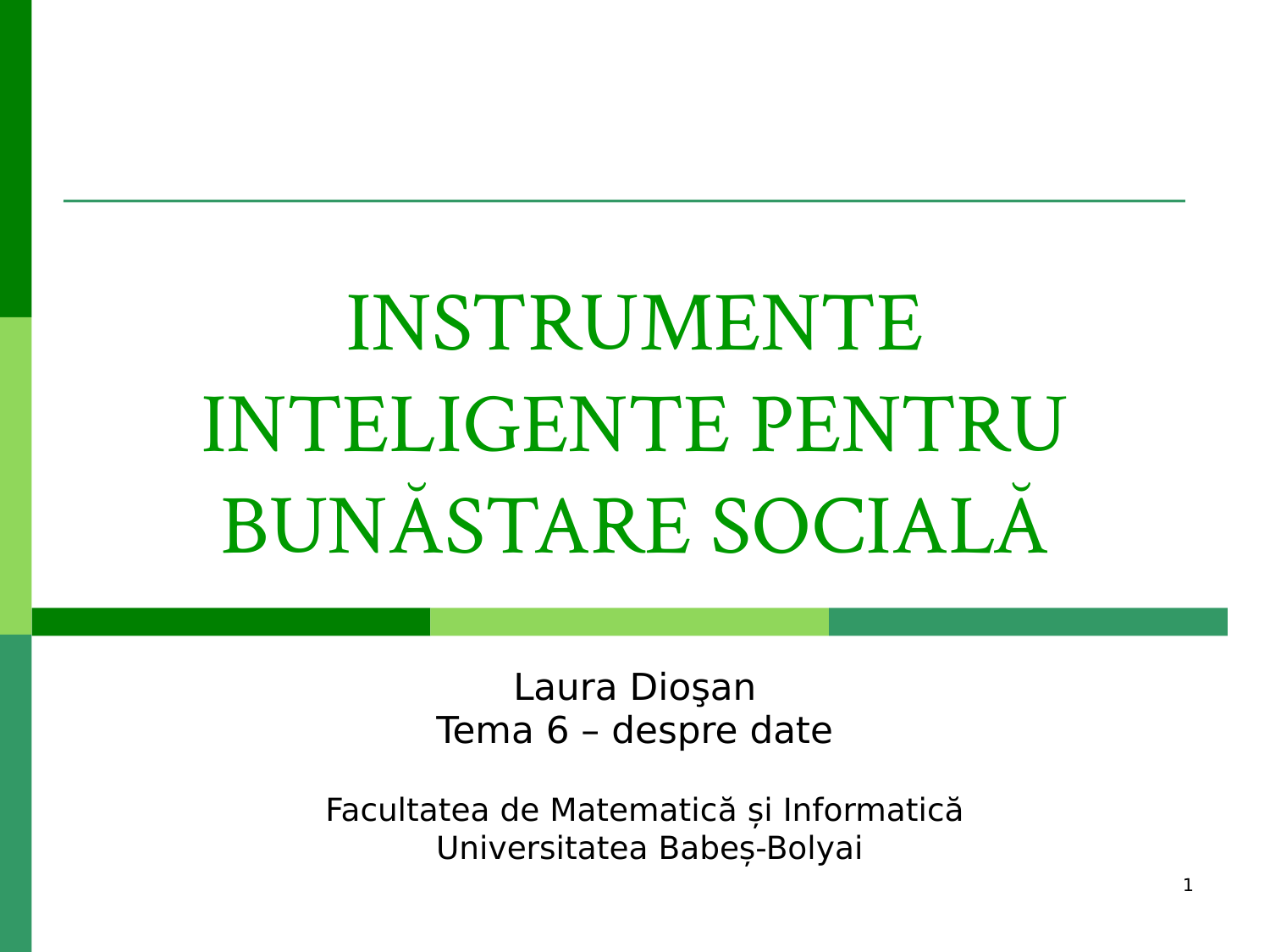

# INSTRUMENTE INTELIGENTE PENTRU BUNĂSTARE SOCIALĂ
Laura Dioşan
Tema 6 – despre date
Facultatea de Matematică și Informatică
Universitatea Babeș-Bolyai
1